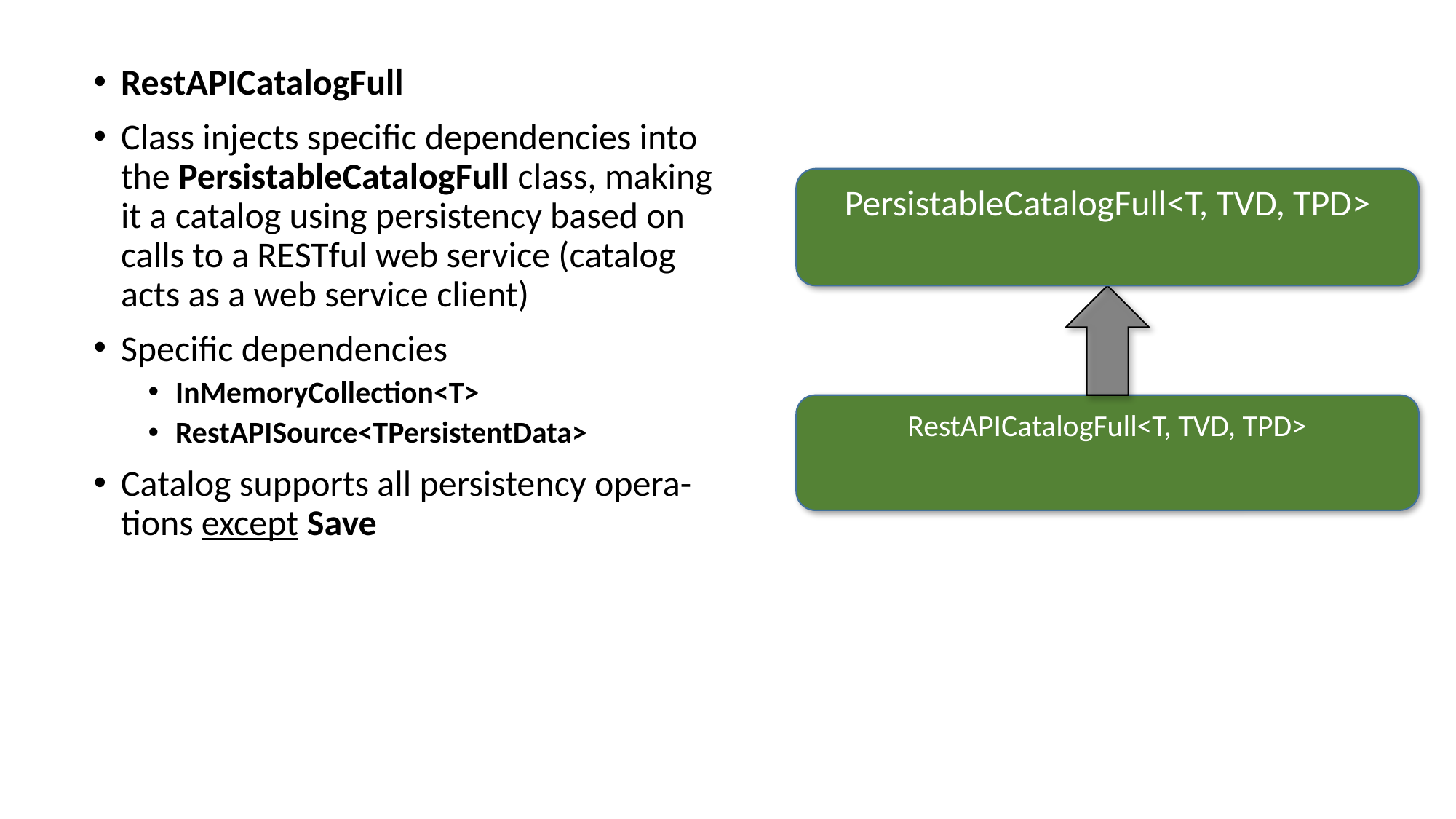

RestAPICatalogFull
Class injects specific dependencies into the PersistableCatalogFull class, making it a catalog using persistency based on calls to a RESTful web service (catalog acts as a web service client)
Specific dependencies
InMemoryCollection<T>
RestAPISource<TPersistentData>
Catalog supports all persistency opera-tions except Save
PersistableCatalogFull<T, TVD, TPD>

RestAPICatalogFull<T, TVD, TPD>